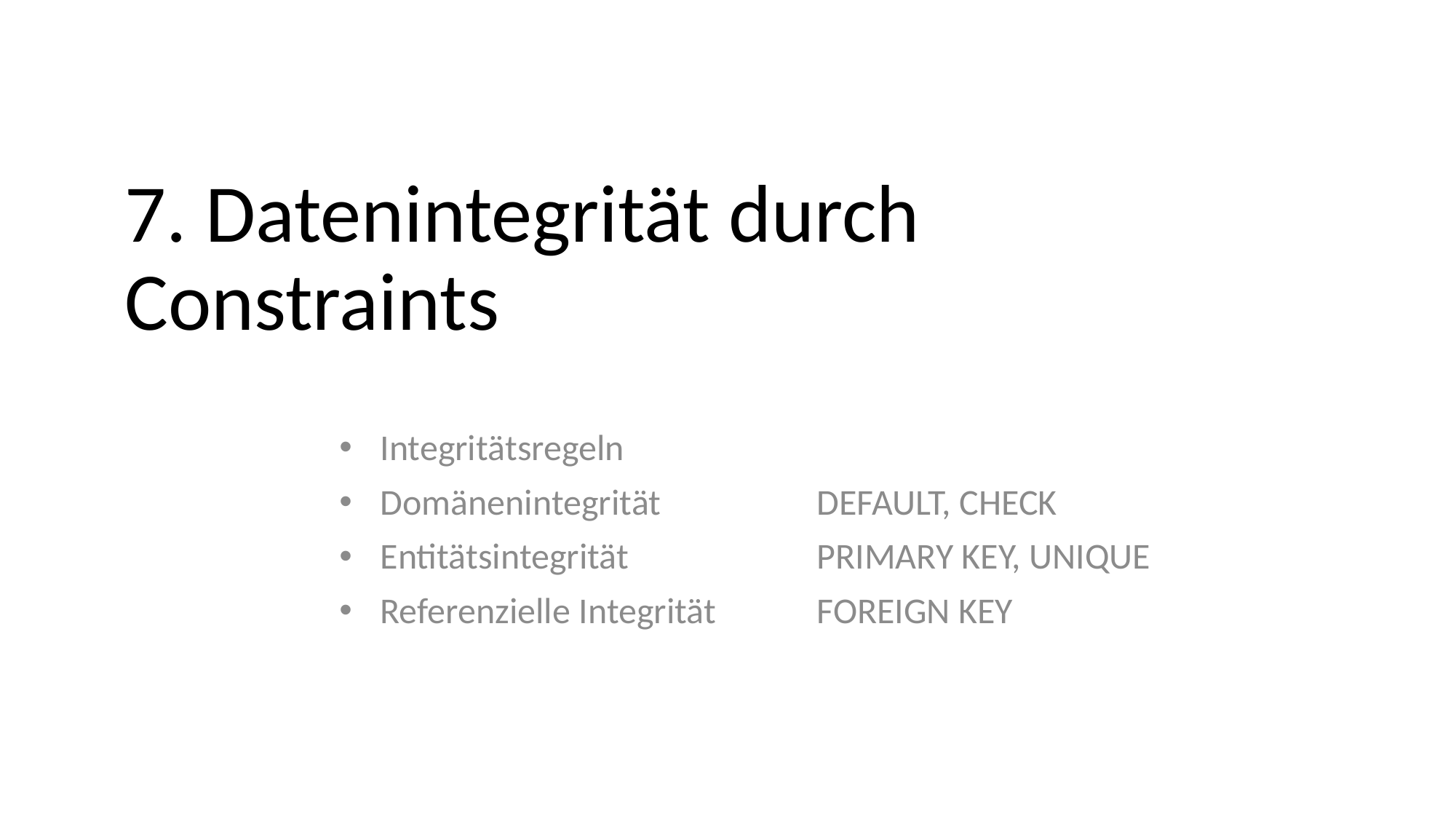

# 7. Datenintegrität durch Constraints
Integritätsregeln
Domänenintegrität		DEFAULT, CHECK
Entitätsintegrität		PRIMARY KEY, UNIQUE
Referenzielle Integrität	FOREIGN KEY